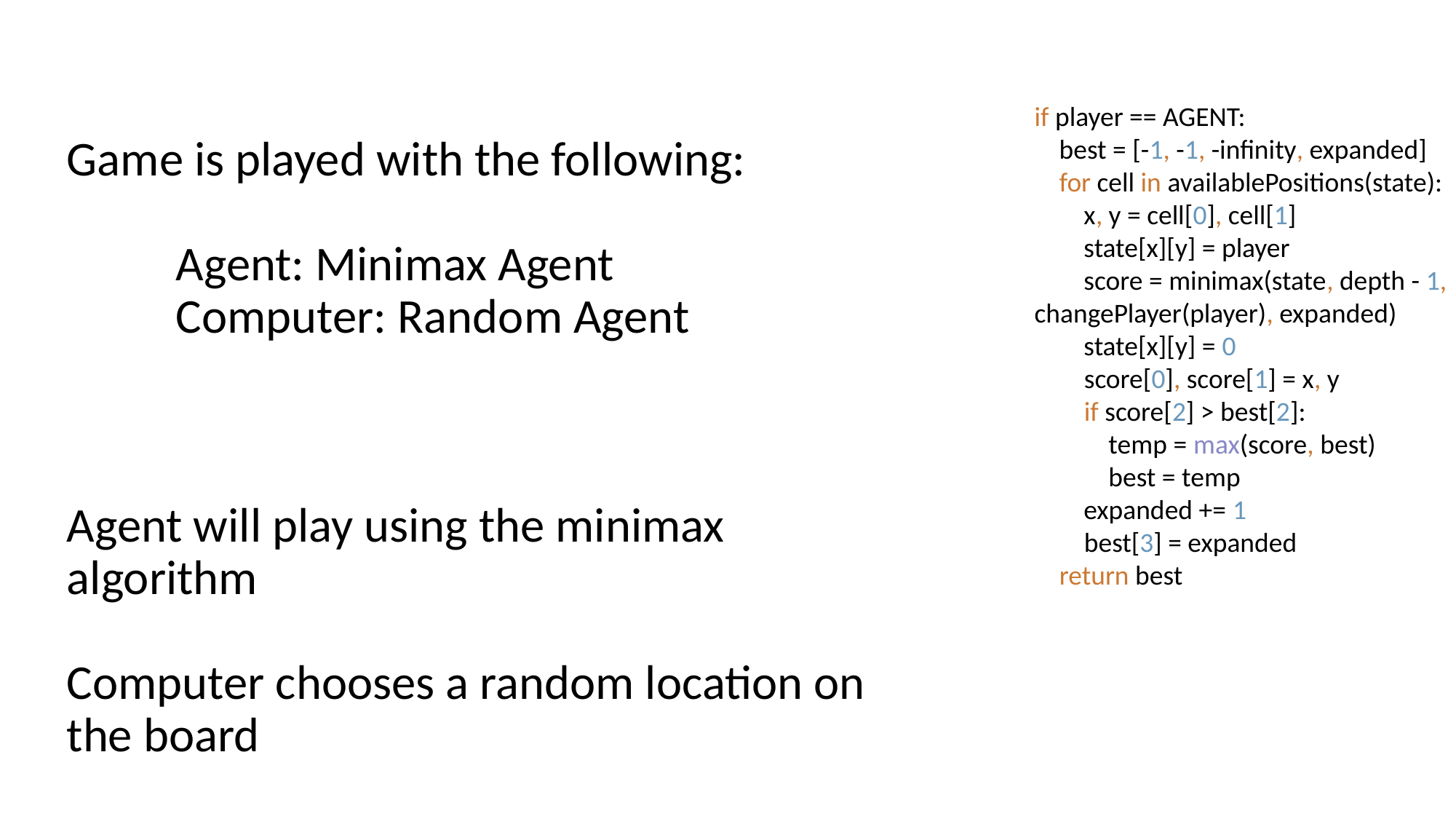

# Game is played with the following: Agent: Minimax Agent Computer: Random Agent Agent will play using the minimax algorithm Computer chooses a random location on the board
if player == AGENT:
    best = [-1, -1, -infinity, expanded]
    for cell in availablePositions(state):
        x, y = cell[0], cell[1]
        state[x][y] = player
        score = minimax(state, depth - 1,
changePlayer(player), expanded)
        state[x][y] = 0
        score[0], score[1] = x, y
        if score[2] > best[2]:
            temp = max(score, best)
            best = temp
        expanded += 1
        best[3] = expanded
    return best